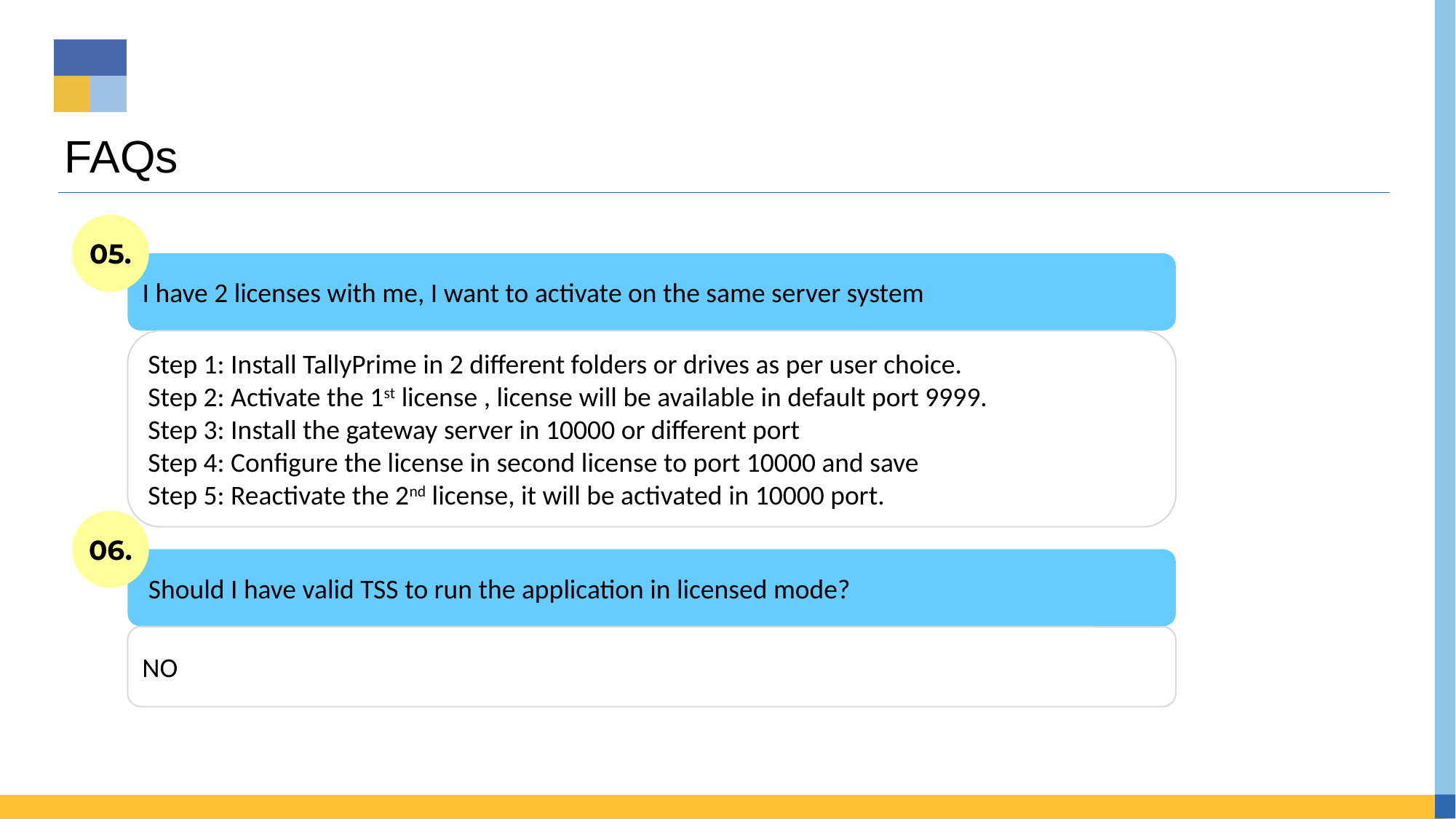

# FAQs
05.
I have 2 licenses with me, I want to activate on the same server system
Step 1: Install TallyPrime in 2 different folders or drives as per user choice.
Step 2: Activate the 1st license , license will be available in default port 9999.
Step 3: Install the gateway server in 10000 or different port
Step 4: Configure the license in second license to port 10000 and save
Step 5: Reactivate the 2nd license, it will be activated in 10000 port.
06.
 Should I have valid TSS to run the application in licensed mode?
NO